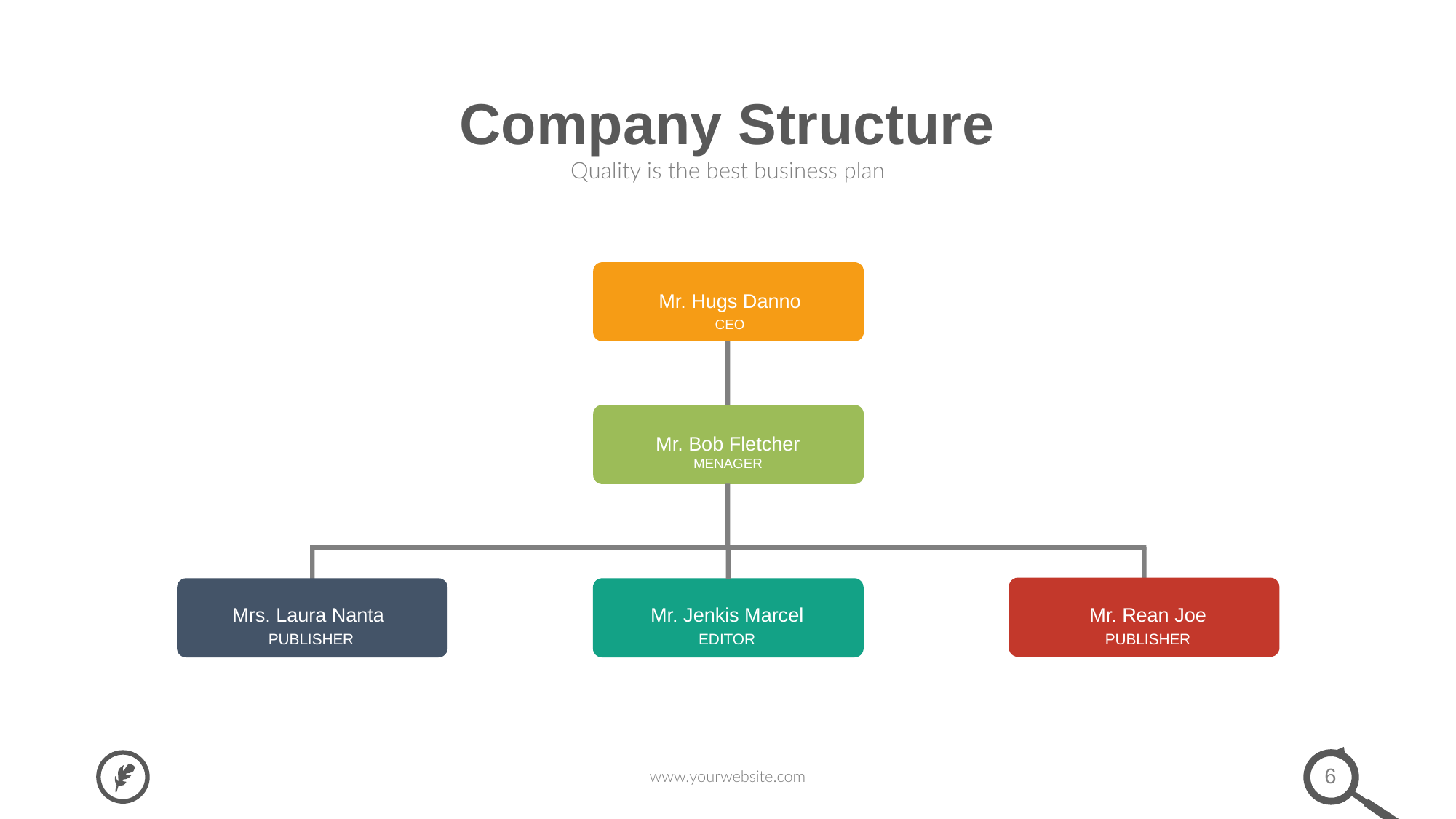

Company Structure

Quality is the best business plan

Mr. Hugs Danno
CEO

Mr. Bob Fletcher
MENAGER

Mr. Rean Joe
PUBLISHER

Mrs. Laura Nanta
PUBLISHER

Mr. Jenkis Marcel
EDITOR

6

www.yourwebsite.com